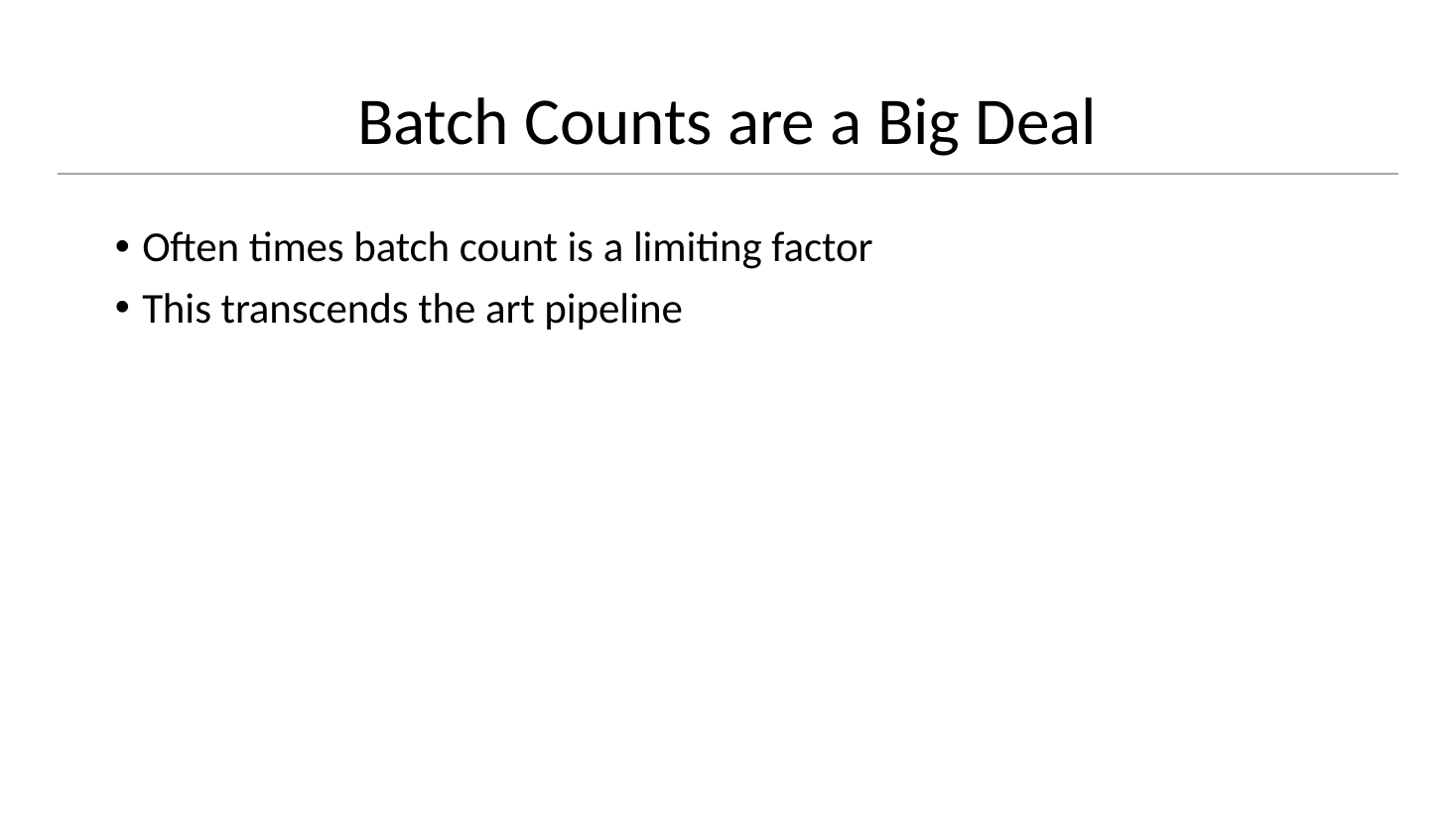

# Batch Counts are a Big Deal
Often times batch count is a limiting factor
This transcends the art pipeline